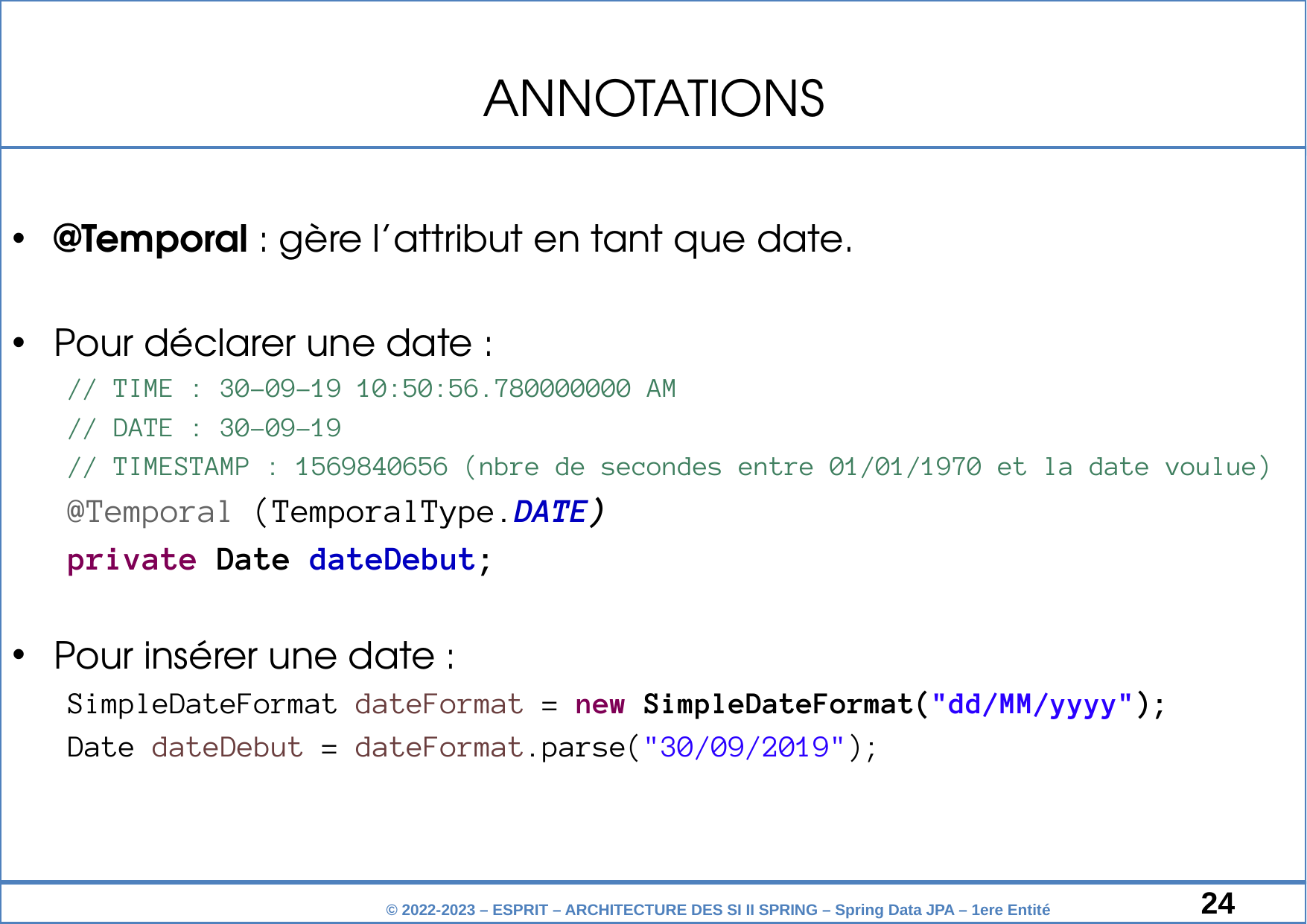

ANNOTATIONS

@Temporal : gère l’attribut en tant que date.

Pour déclarer une date :
// TIME : 30-09-19 10:50:56.780000000 AM
// DATE : 30-09-19
// TIMESTAMP : 1569840656 (nbre de secondes entre 01/01/1970 et la date voulue)
@Temporal (TemporalType.DATE)
private Date dateDebut;

Pour insérer une date :
SimpleDateFormat dateFormat = new SimpleDateFormat("dd/MM/yyyy");
Date dateDebut = dateFormat.parse("30/09/2019");
24